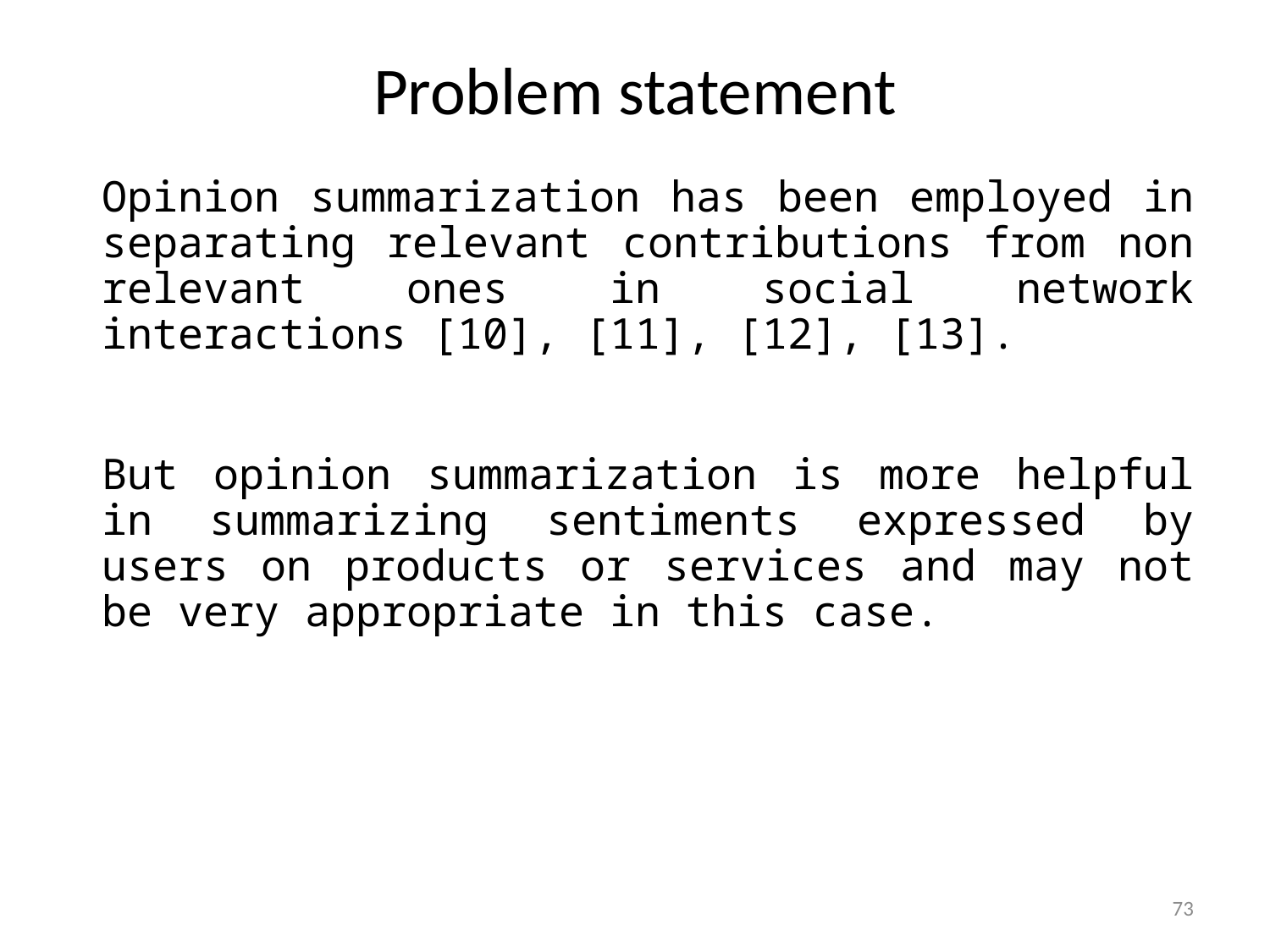

# Problem statement
Opinion summarization has been employed in separating relevant contributions from non relevant ones in social network interactions [10], [11], [12], [13].

But opinion summarization is more helpful in summarizing sentiments expressed by users on products or services and may not be very appropriate in this case.

73